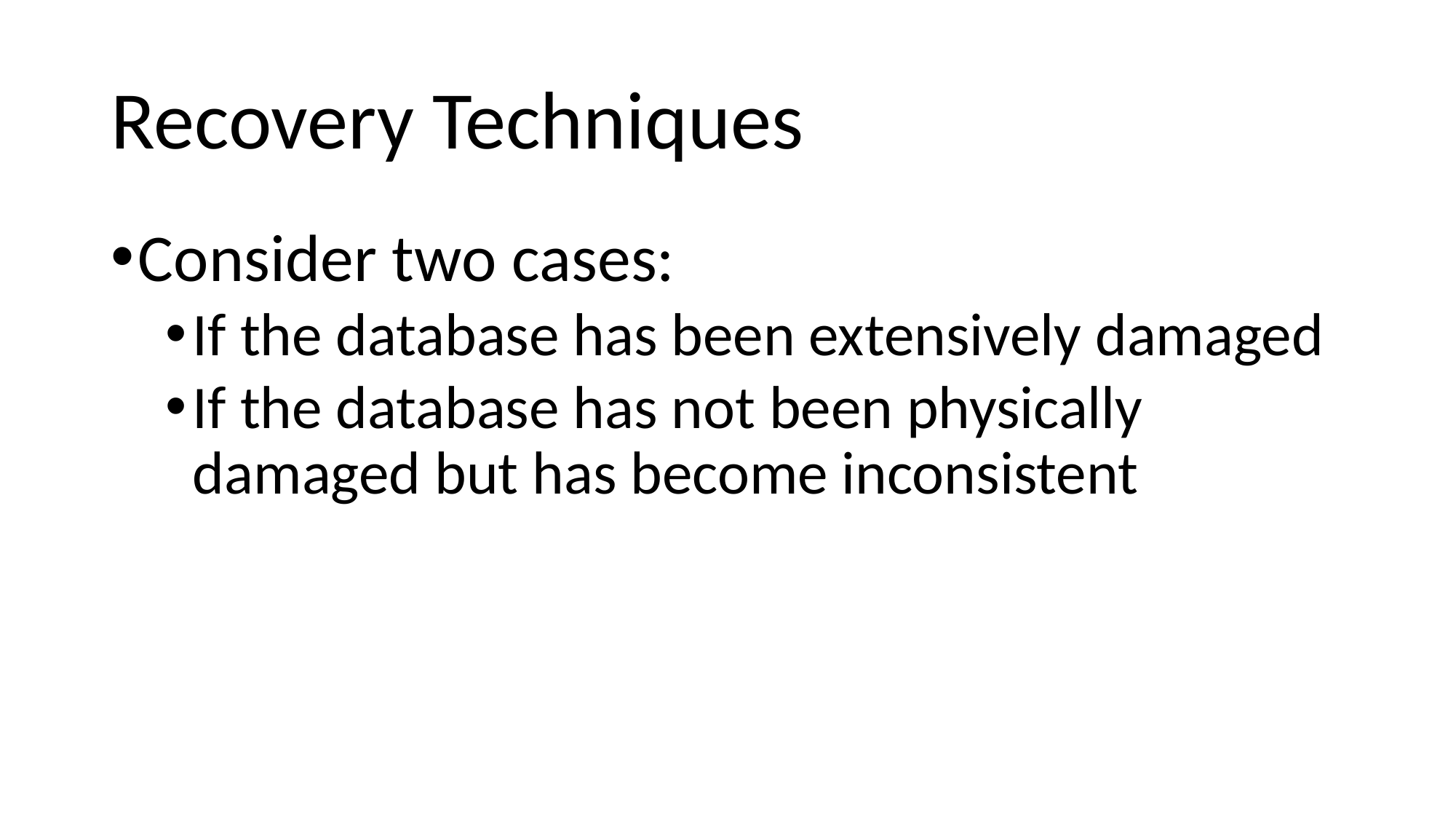

# Recovery Techniques
Consider two cases:
If the database has been extensively damaged
If the database has not been physically damaged but has become inconsistent